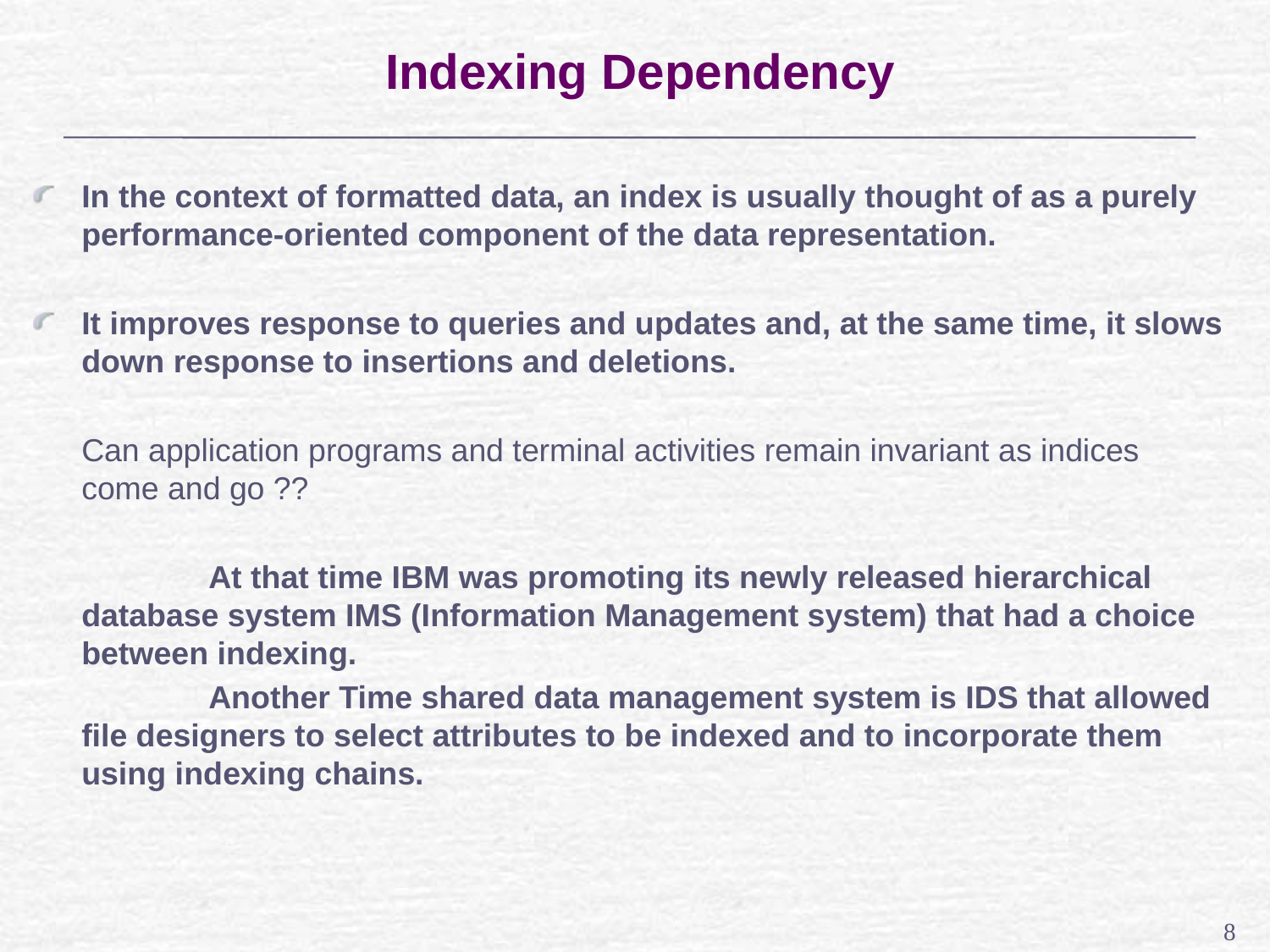

# Indexing Dependency

In the context of formatted data, an index is usually thought of as a purely performance-oriented component of the data representation.

It improves response to queries and updates and, at the same time, it slows down response to insertions and deletions.

	Can application programs and terminal activities remain invariant as indices come and go ??

		At that time IBM was promoting its newly released hierarchical database system IMS (Information Management system) that had a choice between indexing.
		Another Time shared data management system is IDS that allowed file designers to select attributes to be indexed and to incorporate them using indexing chains.

8